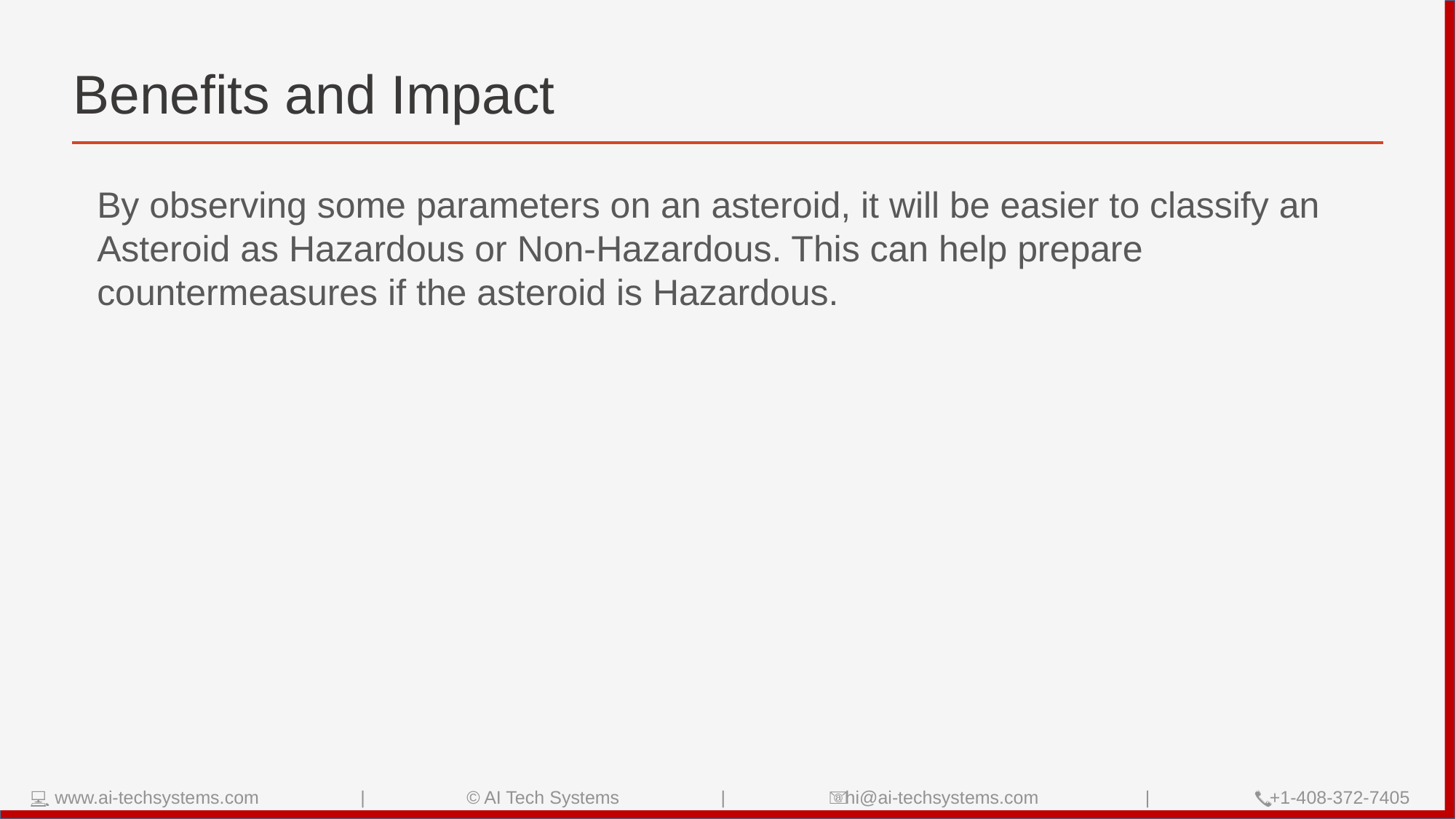

# Benefits and Impact
By observing some parameters on an asteroid, it will be easier to classify an Asteroid as Hazardous or Non-Hazardous. This can help prepare countermeasures if the asteroid is Hazardous.
💻 www.ai-techsystems.com                    |                    © AI Tech Systems                    |                    📧hi@ai-techsystems.com                     |                    📞+1-408-372-7405